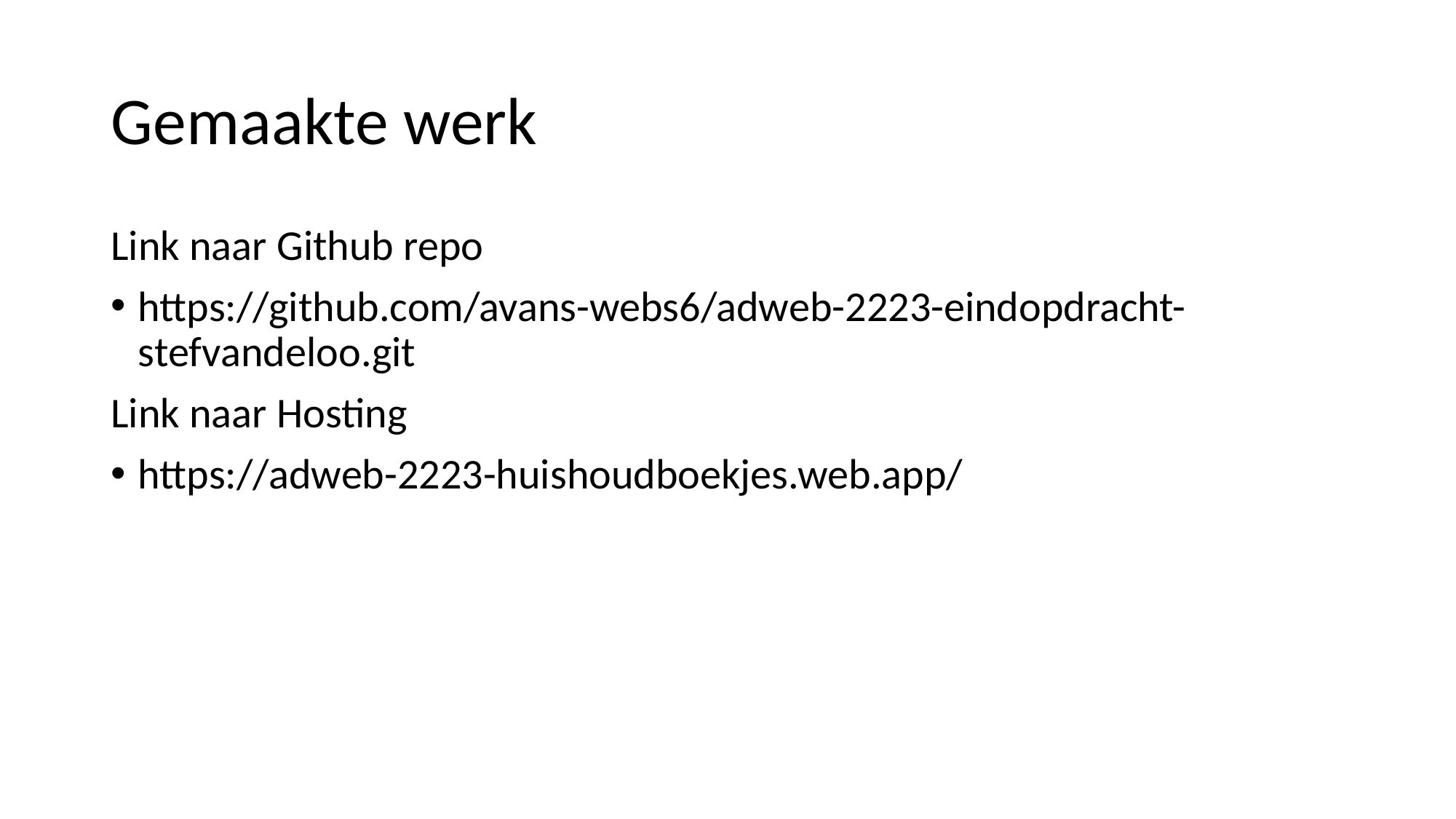

# Gemaakte werk
Link naar Github repo
https://github.com/avans-webs6/adweb-2223-eindopdracht-stefvandeloo.git
Link naar Hosting
https://adweb-2223-huishoudboekjes.web.app/